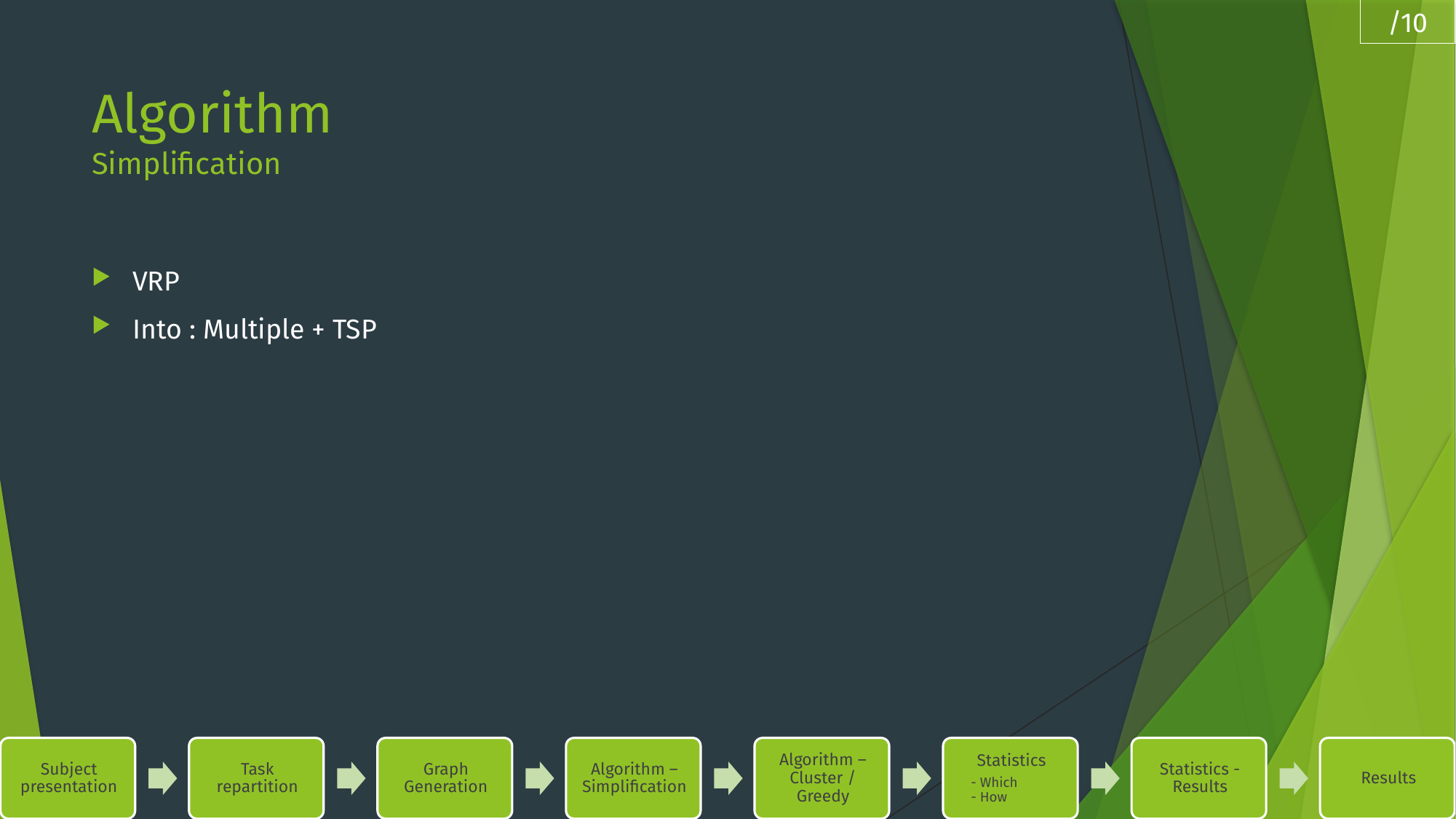

/10
# Algorithm Simplification
VRP
Into : Multiple + TSP
Subject presentation

Task repartition

Graph Generation

Algorithm – Simplification

Algorithm – Cluster / Greedy

Statistics
     - Which
     - How

Statistics - Results

Results